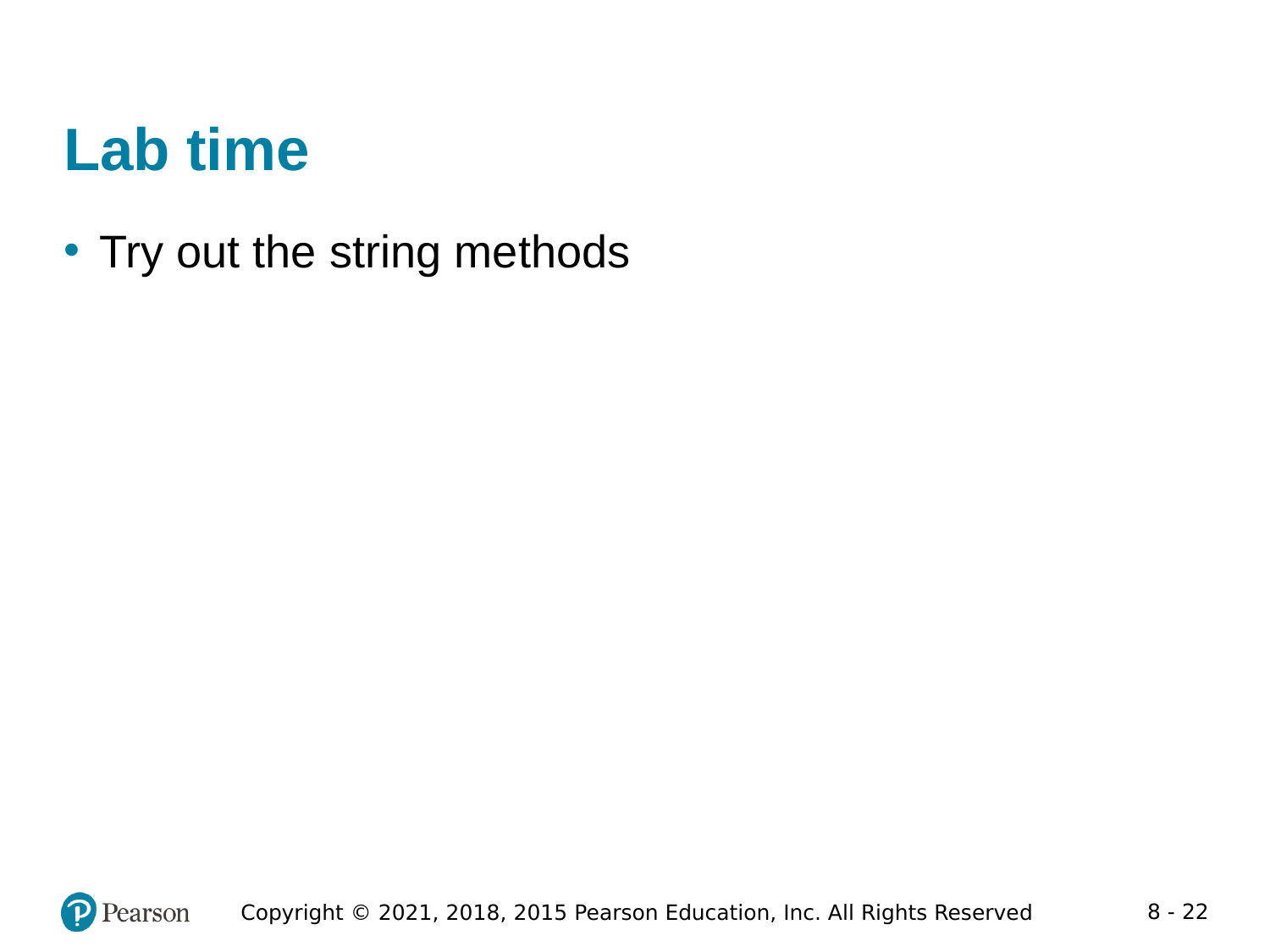

# Lab time
Try out the string methods